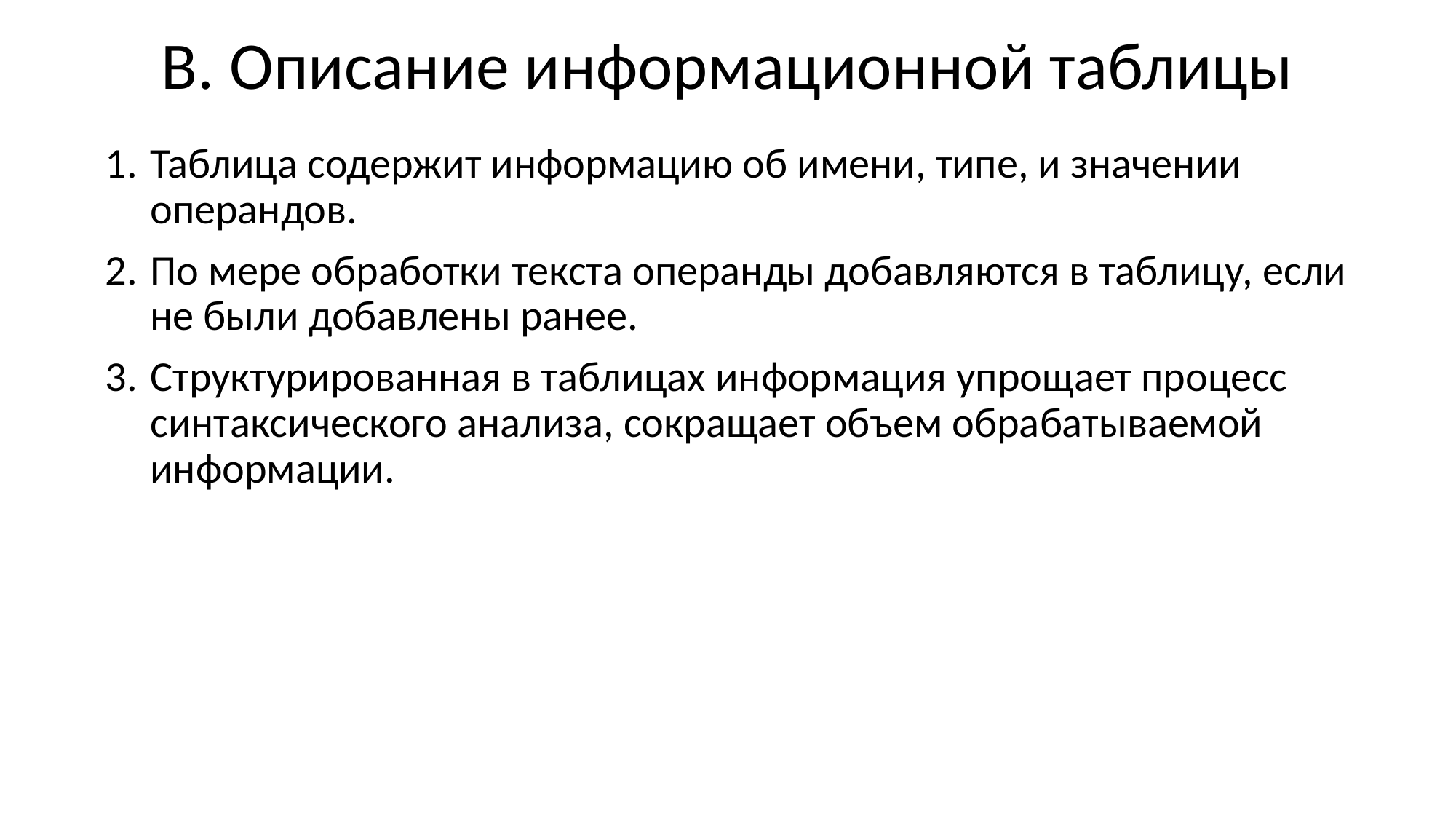

# B. Описание информационной таблицы
Таблица содержит информацию об имени, типе, и значении операндов.
По мере обработки текста операнды добавляются в таблицу, если не были добавлены ранее.
Структурированная в таблицах информация упрощает процесс синтаксического анализа, сокращает объем обрабатываемой информации.